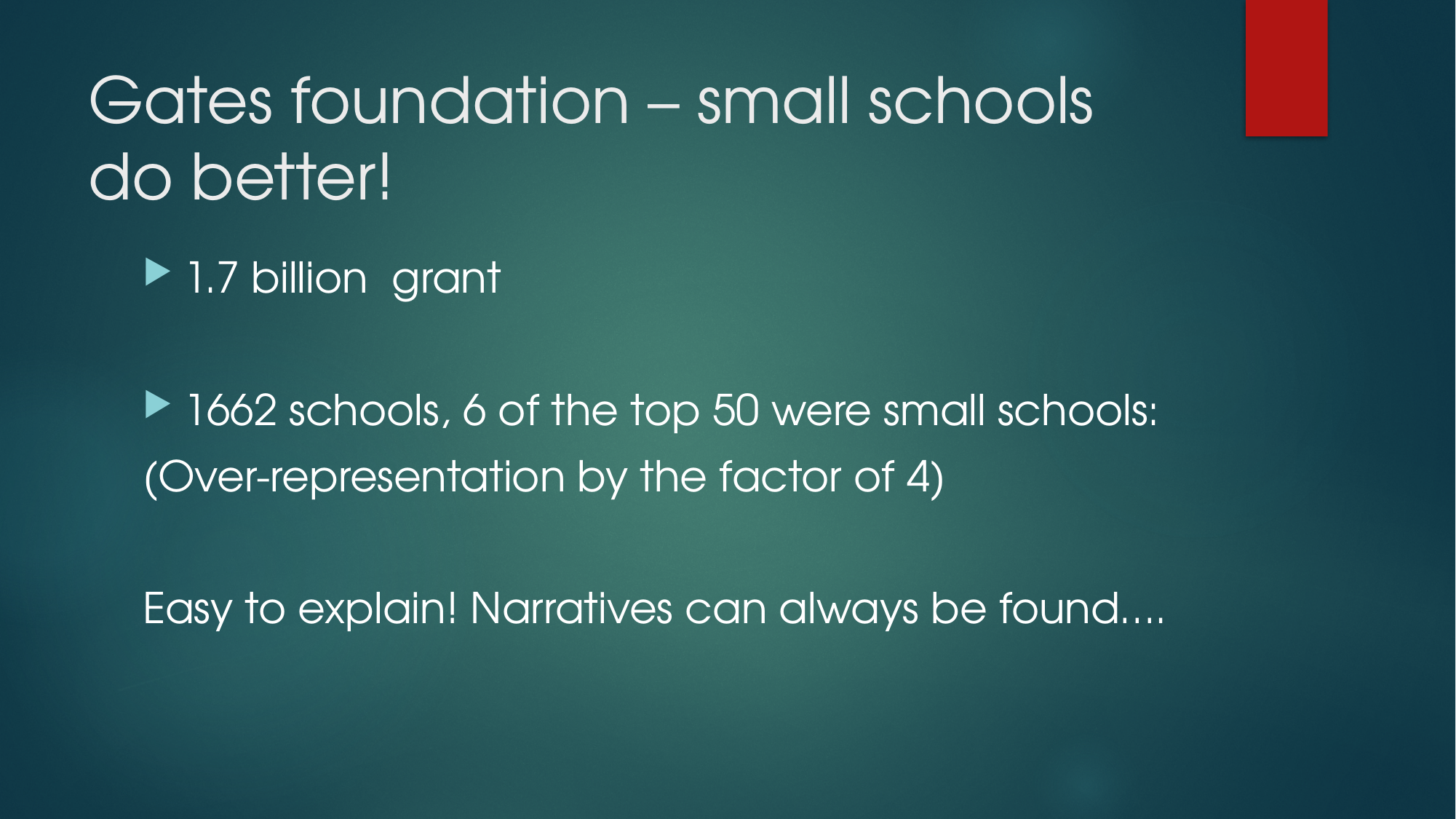

# Gates foundation – small schools do better!
1.7 billion  grant

1662 schools, 6 of the top 50 were small schools:
(Over-representation by the factor of 4)

Easy to explain! Narratives can always be found….